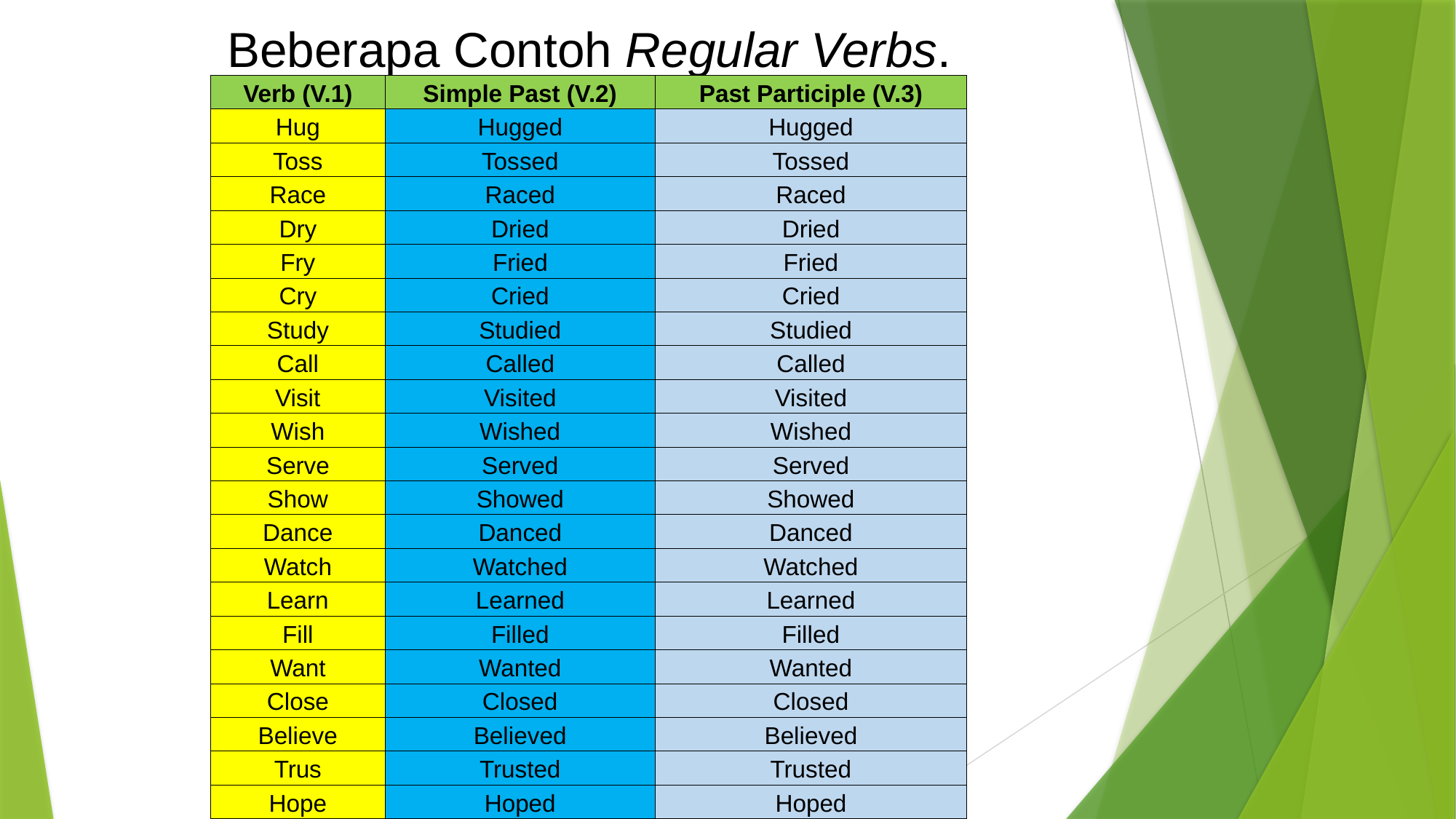

# Beberapa Contoh Regular Verbs.
| Verb (V.1) | Simple Past (V.2) | Past Participle (V.3) |
| --- | --- | --- |
| Hug | Hugged | Hugged |
| Toss | Tossed | Tossed |
| Race | Raced | Raced |
| Dry | Dried | Dried |
| Fry | Fried | Fried |
| Cry | Cried | Cried |
| Study | Studied | Studied |
| Call | Called | Called |
| Visit | Visited | Visited |
| Wish | Wished | Wished |
| Serve | Served | Served |
| Show | Showed | Showed |
| Dance | Danced | Danced |
| Watch | Watched | Watched |
| Learn | Learned | Learned |
| Fill | Filled | Filled |
| Want | Wanted | Wanted |
| Close | Closed | Closed |
| Believe | Believed | Believed |
| Trus | Trusted | Trusted |
| Hope | Hoped | Hoped |